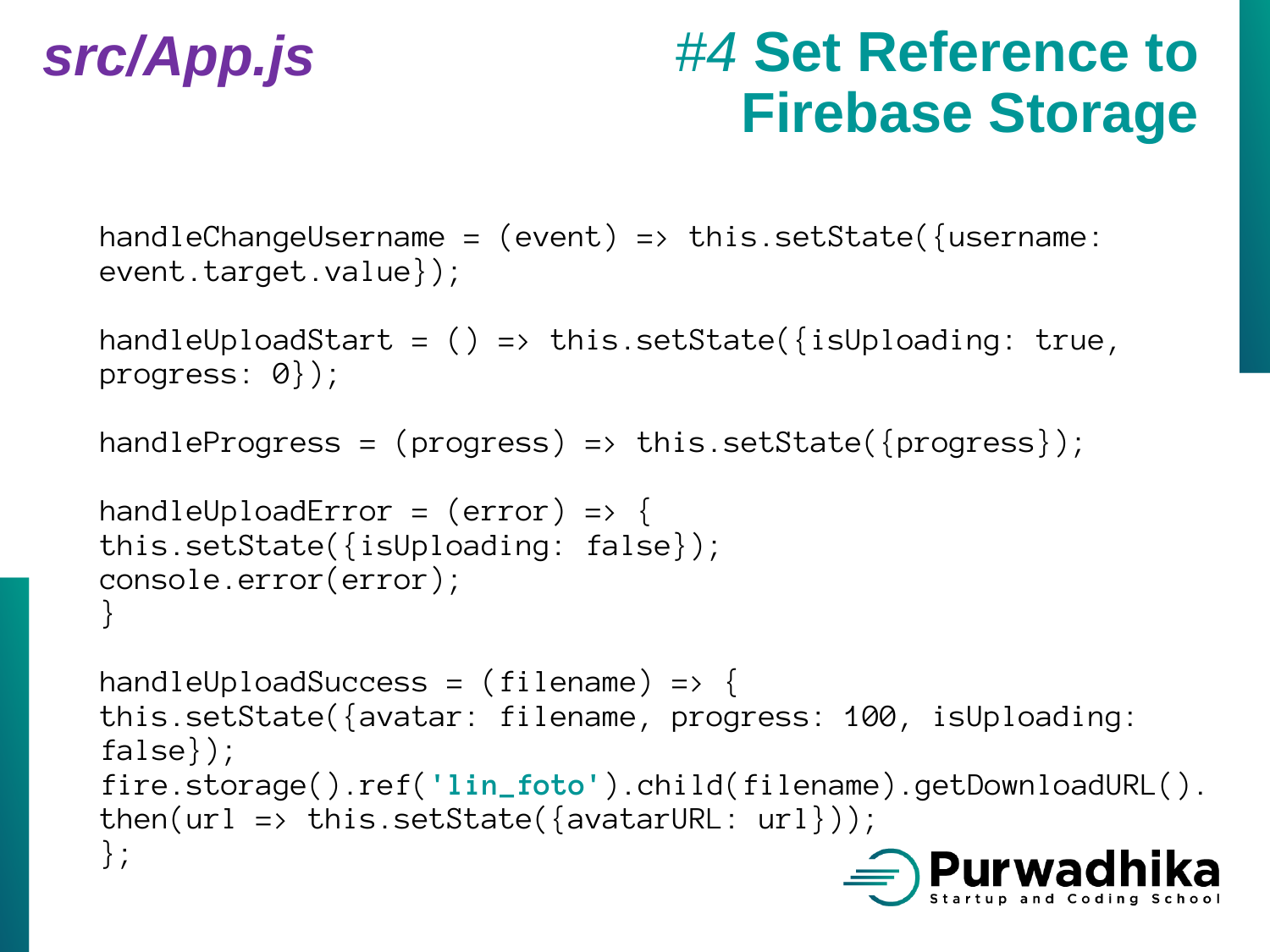

src/App.js
#4 Set Reference to
Firebase Storage
handleChangeUsername = (event) => this.setState({username: event.target.value});

handleUploadStart = () => this.setState({isUploading: true, progress: 0});

handleProgress = (progress) => this.setState({progress});

handleUploadError = (error) => {
this.setState({isUploading: false});
console.error(error);
}

handleUploadSuccess = (filename) => {
this.setState({avatar: filename, progress: 100, isUploading: false});
fire.storage().ref('lin_foto').child(filename).getDownloadURL().then(url => this.setState({avatarURL: url}));
};